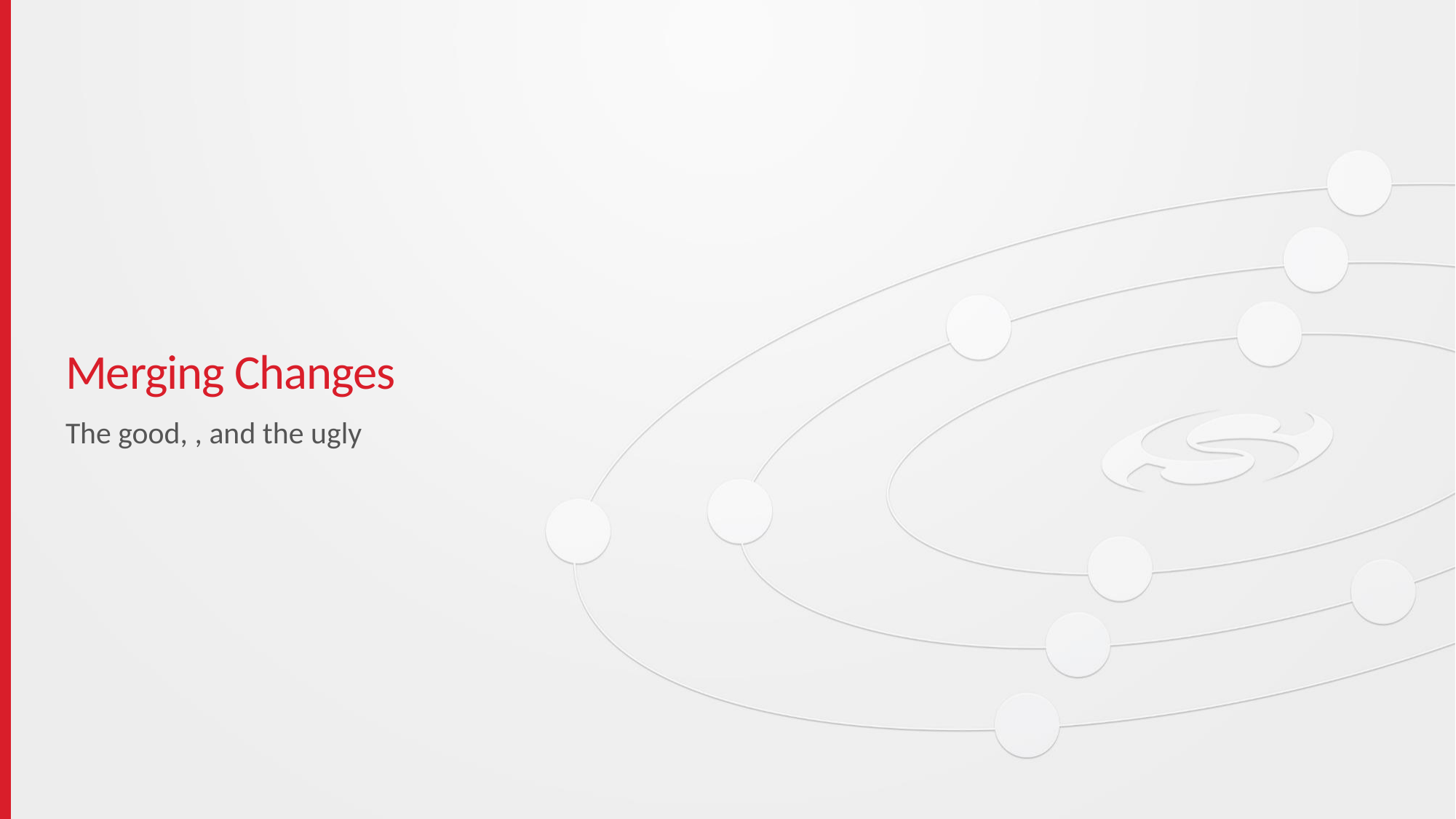

# Merging Changes
The good, , and the ugly